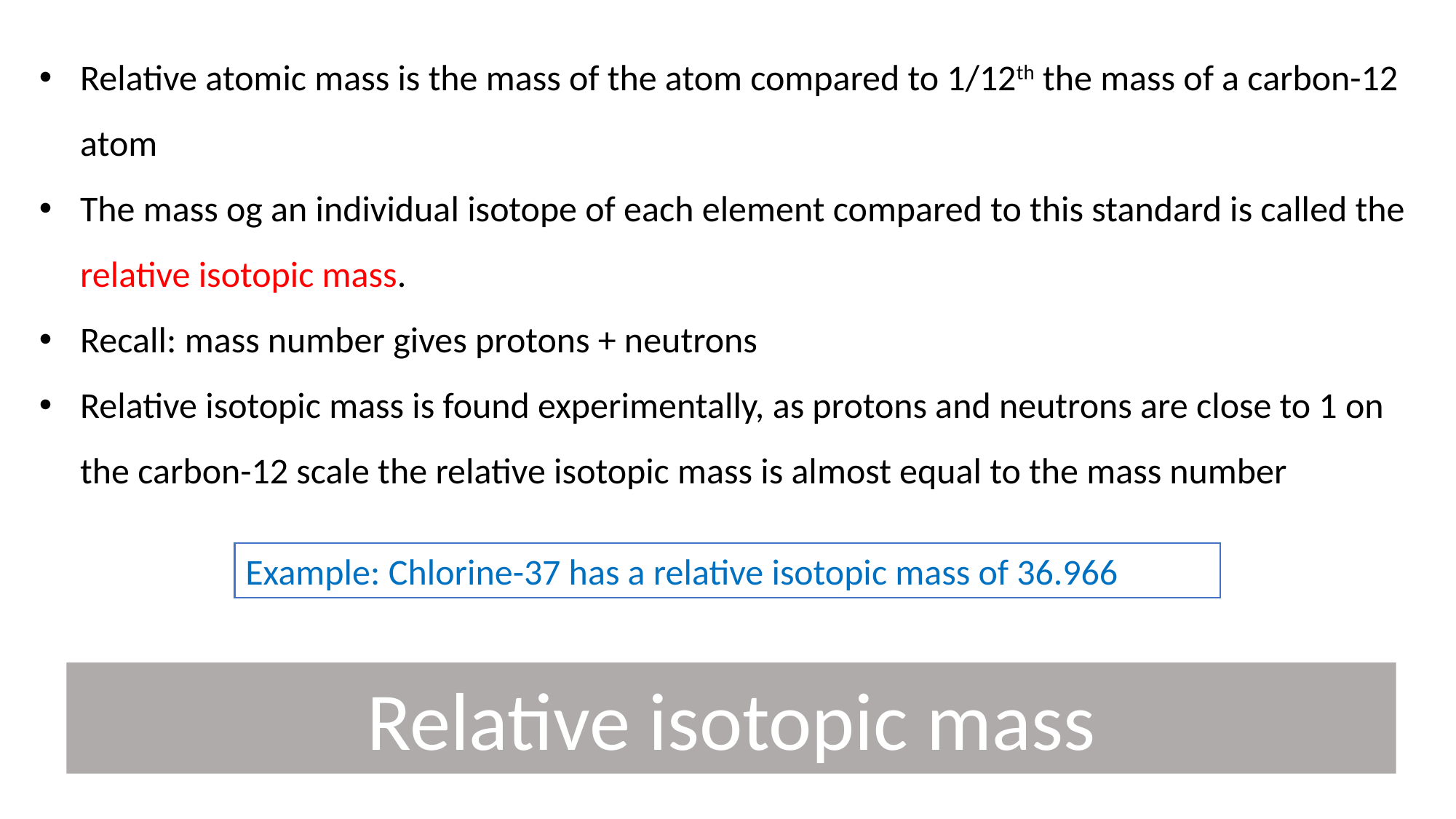

Relative atomic mass is the mass of the atom compared to 1/12th the mass of a carbon-12 atom
The mass og an individual isotope of each element compared to this standard is called the relative isotopic mass.
Recall: mass number gives protons + neutrons
Relative isotopic mass is found experimentally, as protons and neutrons are close to 1 on the carbon-12 scale the relative isotopic mass is almost equal to the mass number

Example: Chlorine-37 has a relative isotopic mass of 36.966
Relative isotopic mass